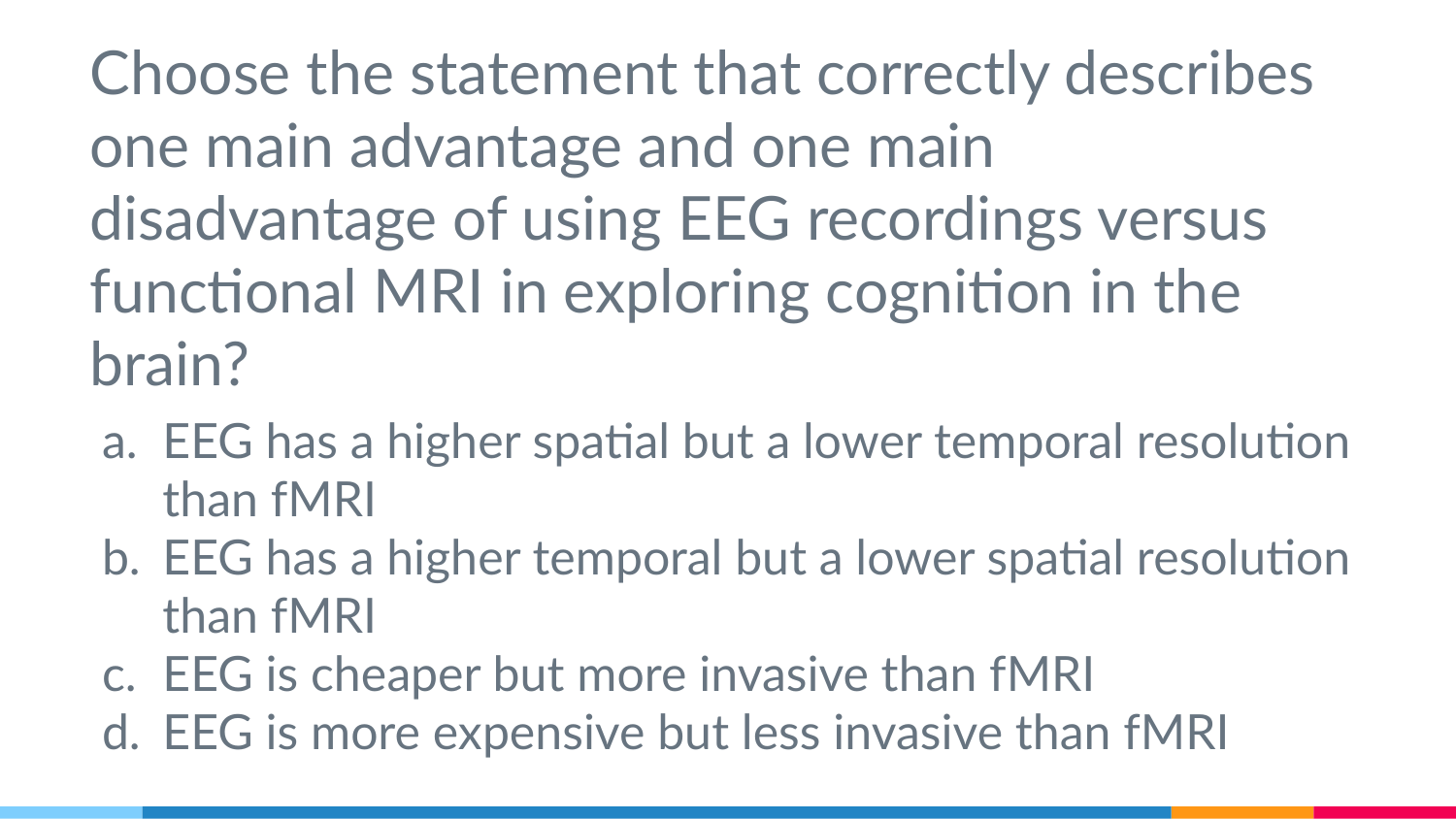

Choose the statement that correctly describes one main advantage and one main disadvantage of using EEG recordings versus functional MRI in exploring cognition in the brain?
EEG has a higher spatial but a lower temporal resolution than fMRI
EEG has a higher temporal but a lower spatial resolution than fMRI
EEG is cheaper but more invasive than fMRI
EEG is more expensive but less invasive than fMRI